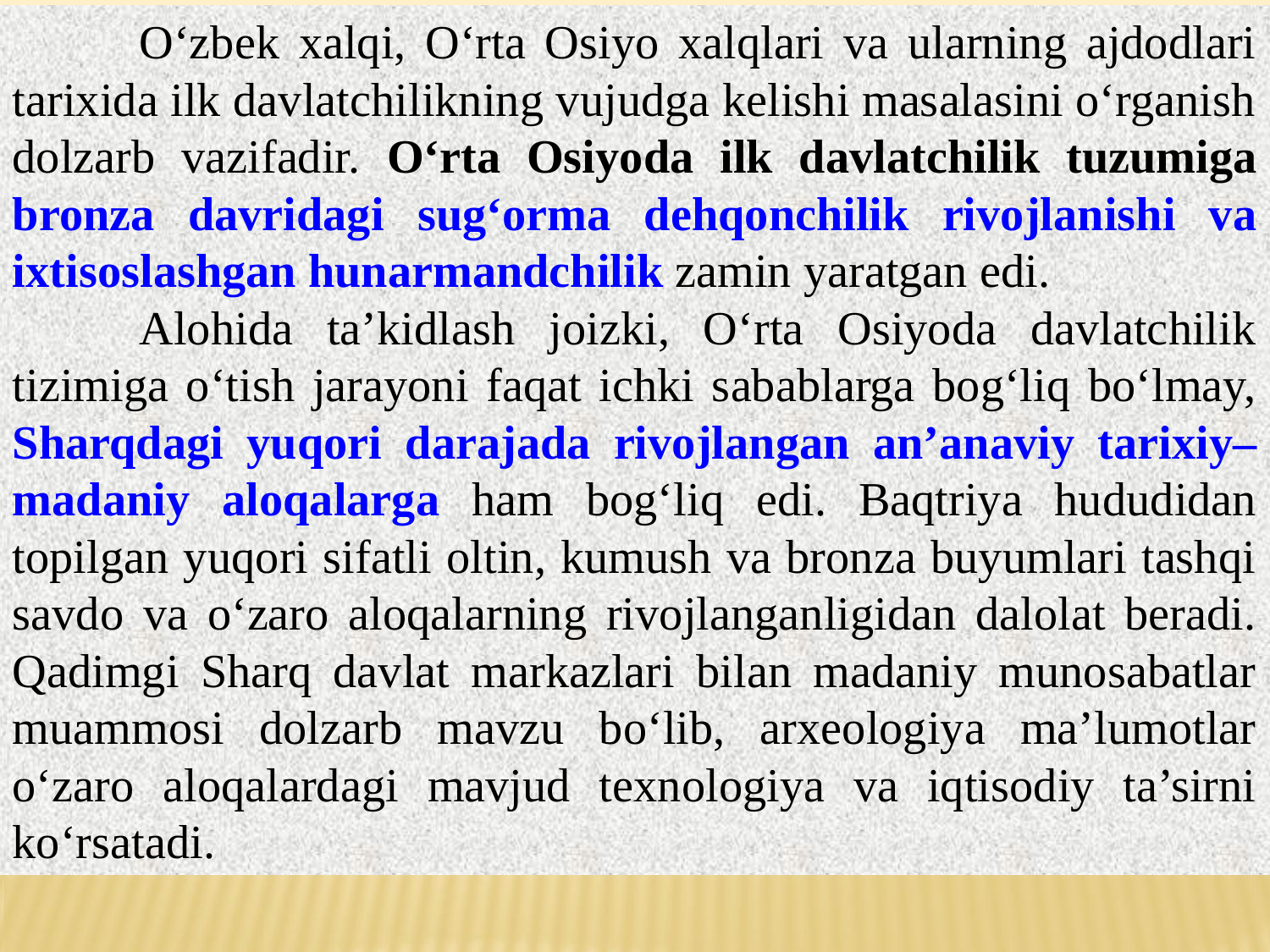

O‘zbek xalqi, O‘rta Osiyo xalqlari va ularning ajdodlari tarixida ilk davlatchilikning vujudga kelishi masalasini o‘rganish dolzarb vazifadir. O‘rta Osiyoda ilk davlatchilik tuzumiga bronza davridagi sug‘orma dehqonchilik rivojlanishi va ixtisoslashgan hunarmandchilik zamin yaratgan edi.
	Alohida ta’kidlash joizki, O‘rta Osiyoda davlatchilik tizimiga o‘tish jarayoni faqat ichki sabablarga bog‘liq bo‘lmay, Sharqdagi yuqori darajada rivojlangan an’anaviy tarixiy–madaniy aloqalarga ham bog‘liq edi. Baqtriya hududidan topilgan yuqori sifatli oltin, kumush va bronza buyumlari tashqi savdo va o‘zaro aloqalarning rivojlanganligidan dalolat beradi. Qadimgi Sharq davlat markazlari bilan madaniy munosabatlar muammosi dolzarb mavzu bo‘lib, arxeologiya ma’lumotlar o‘zaro aloqalardagi mavjud texnologiya va iqtisodiy ta’sirni ko‘rsatadi.